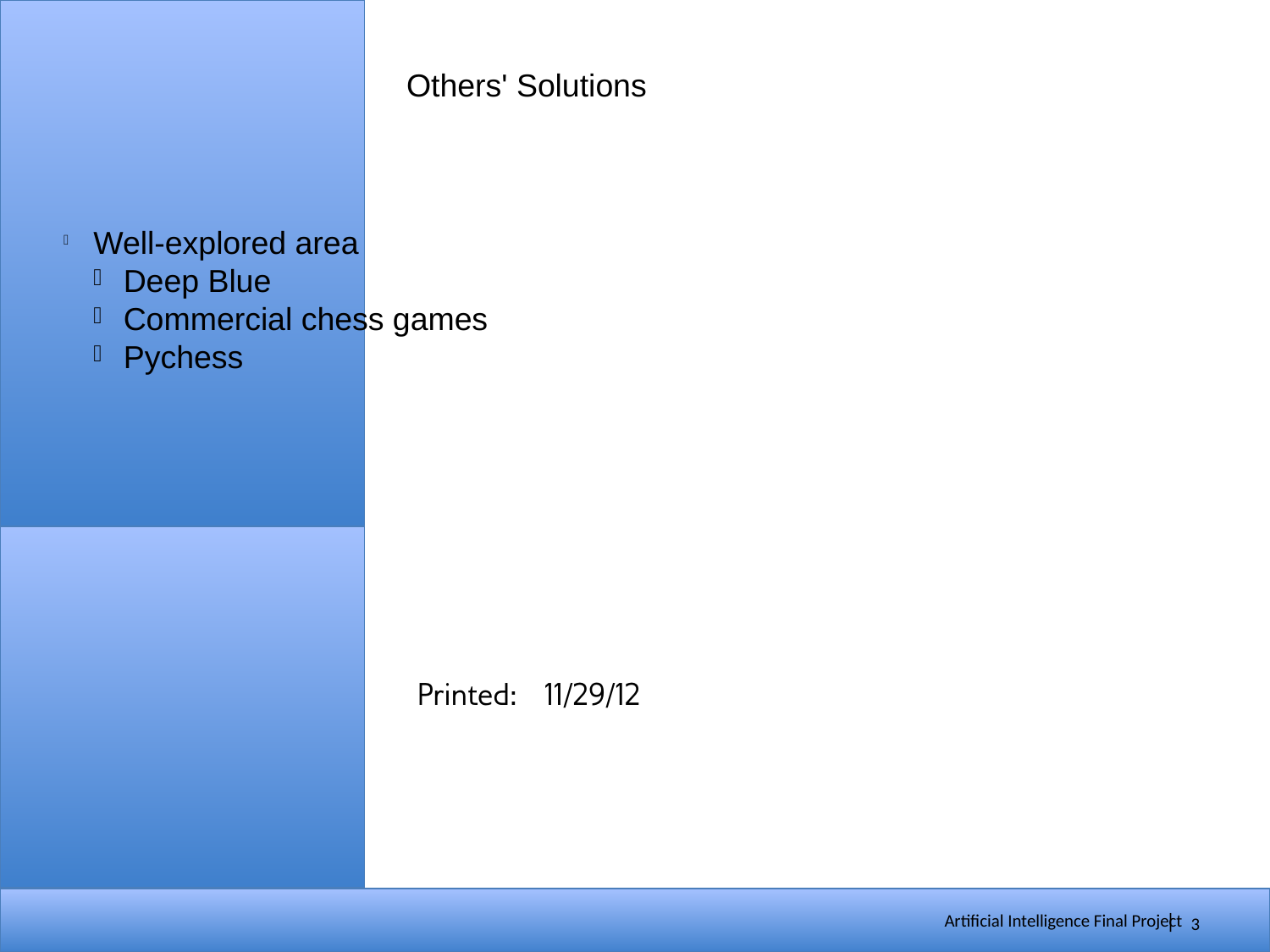

Others' Solutions
Well-explored area
Deep Blue
Commercial chess games
Pychess